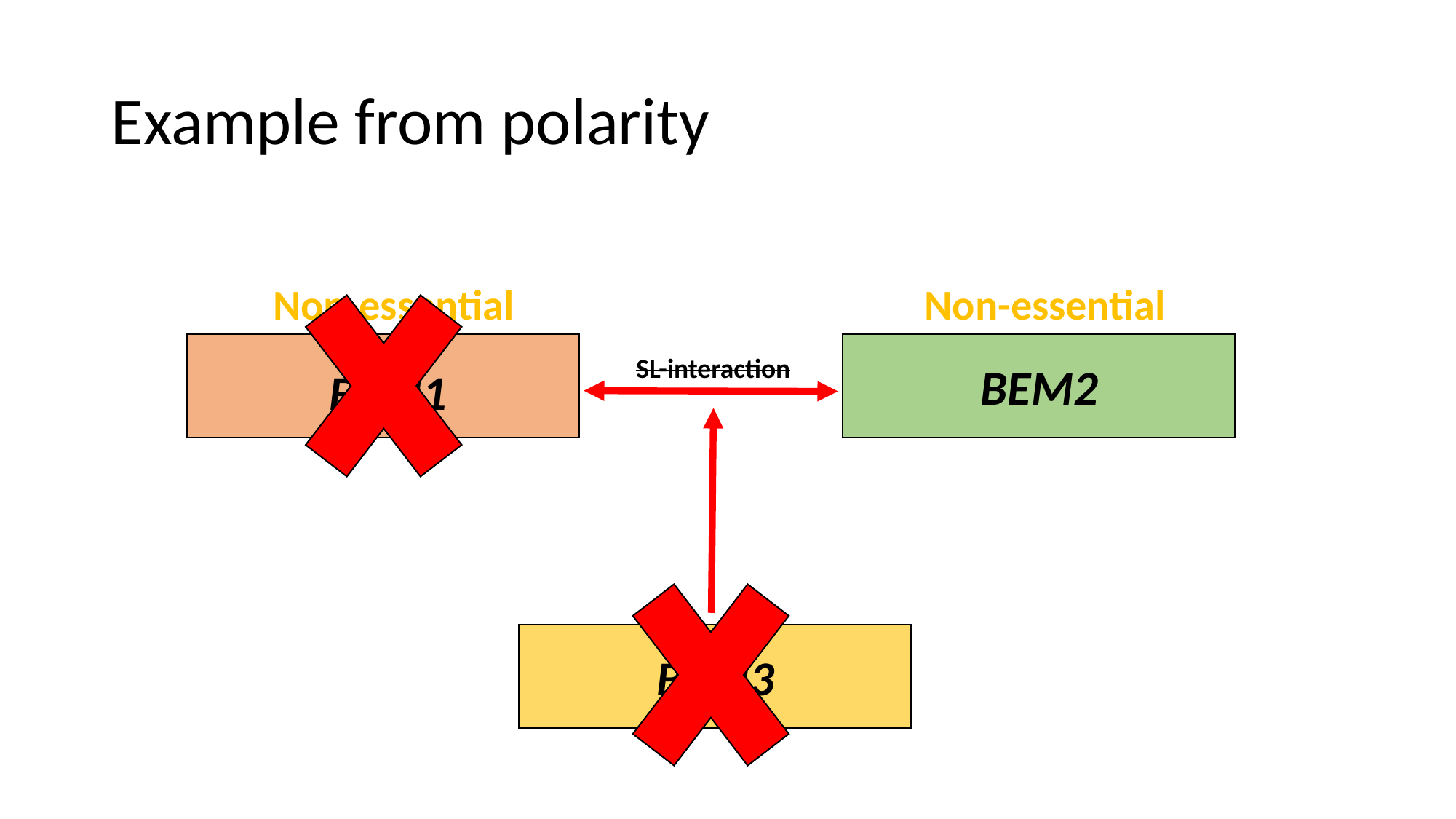

# Example from polarity

Non-essential
Non-essential

BEM2

BEM1
SL-interaction

BEM3